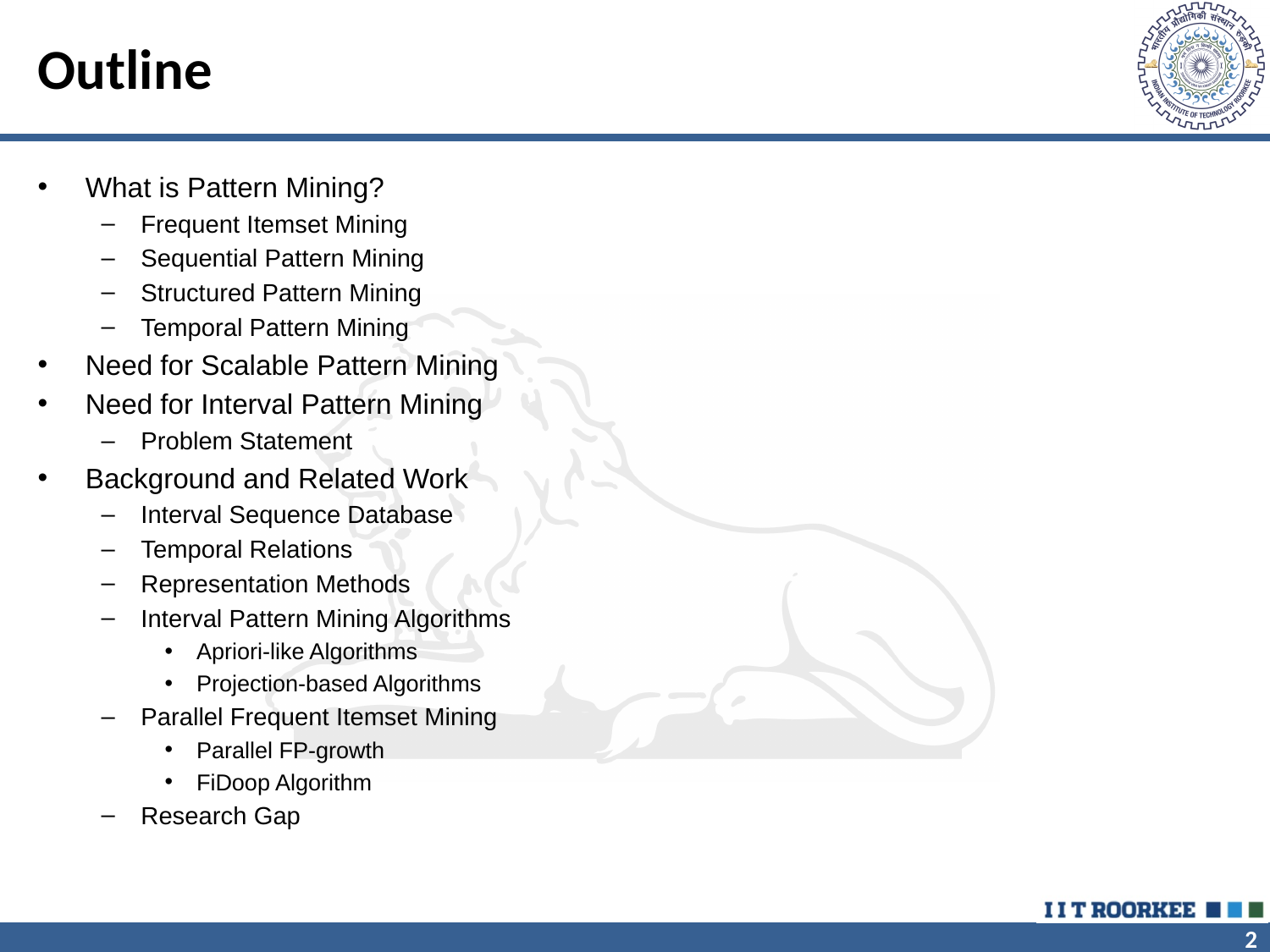

# Outline
What is Pattern Mining?
Frequent Itemset Mining
Sequential Pattern Mining
Structured Pattern Mining
Temporal Pattern Mining
Need for Scalable Pattern Mining
Need for Interval Pattern Mining
Problem Statement
Background and Related Work
Interval Sequence Database
Temporal Relations
Representation Methods
Interval Pattern Mining Algorithms
Apriori-like Algorithms
Projection-based Algorithms
Parallel Frequent Itemset Mining
Parallel FP-growth
FiDoop Algorithm
Research Gap